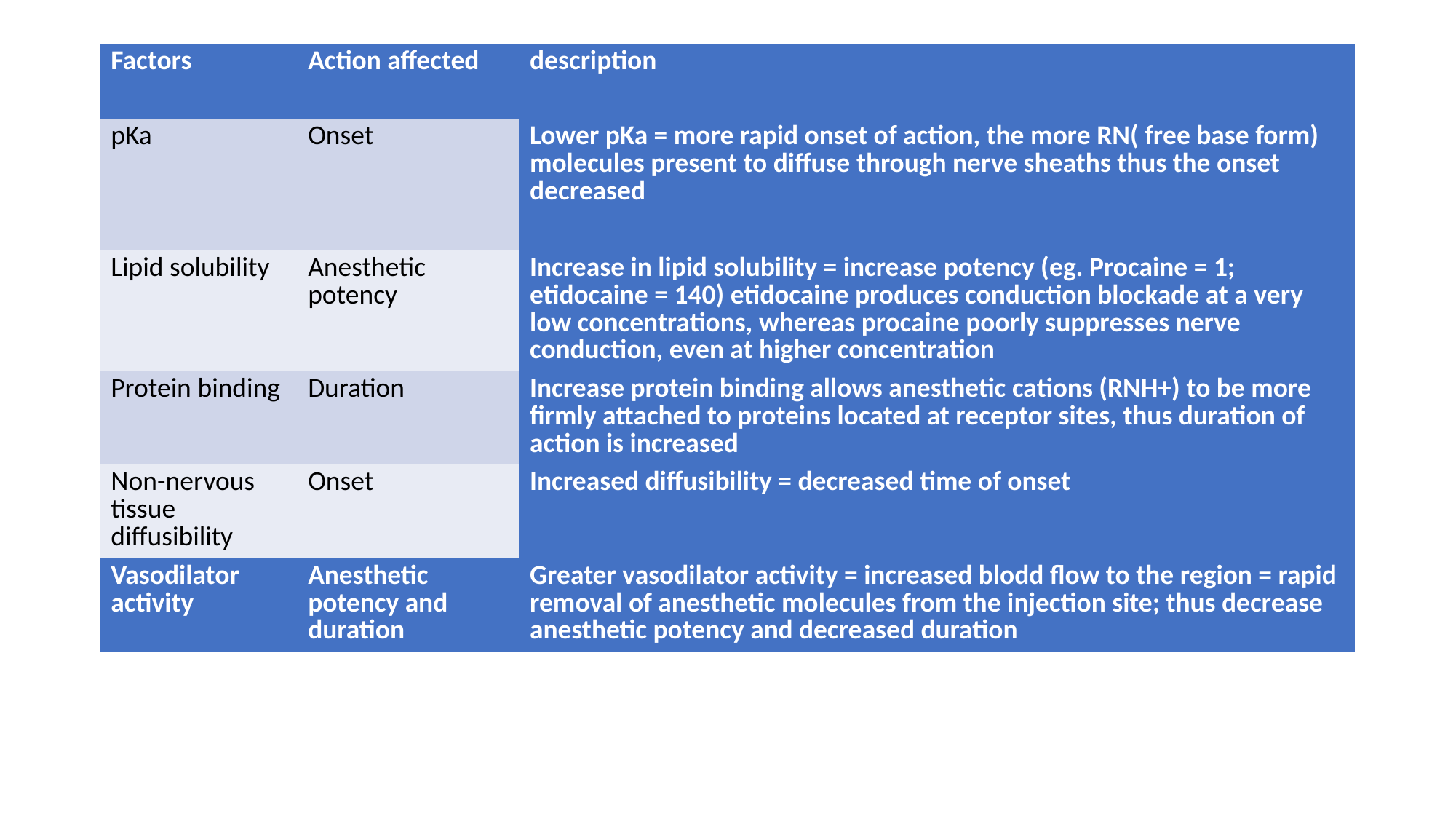

#
| Factors | Action affected | description |
| --- | --- | --- |
| pKa | Onset | Lower pKa = more rapid onset of action, the more RN( free base form) molecules present to diffuse through nerve sheaths thus the onset decreased |
| Lipid solubility | Anesthetic potency | Increase in lipid solubility = increase potency (eg. Procaine = 1; etidocaine = 140) etidocaine produces conduction blockade at a very low concentrations, whereas procaine poorly suppresses nerve conduction, even at higher concentration |
| Protein binding | Duration | Increase protein binding allows anesthetic cations (RNH+) to be more firmly attached to proteins located at receptor sites, thus duration of action is increased |
| Non-nervous tissue diffusibility | Onset | Increased diffusibility = decreased time of onset |
| Vasodilator activity | Anesthetic potency and duration | Greater vasodilator activity = increased blodd flow to the region = rapid removal of anesthetic molecules from the injection site; thus decrease anesthetic potency and decreased duration |